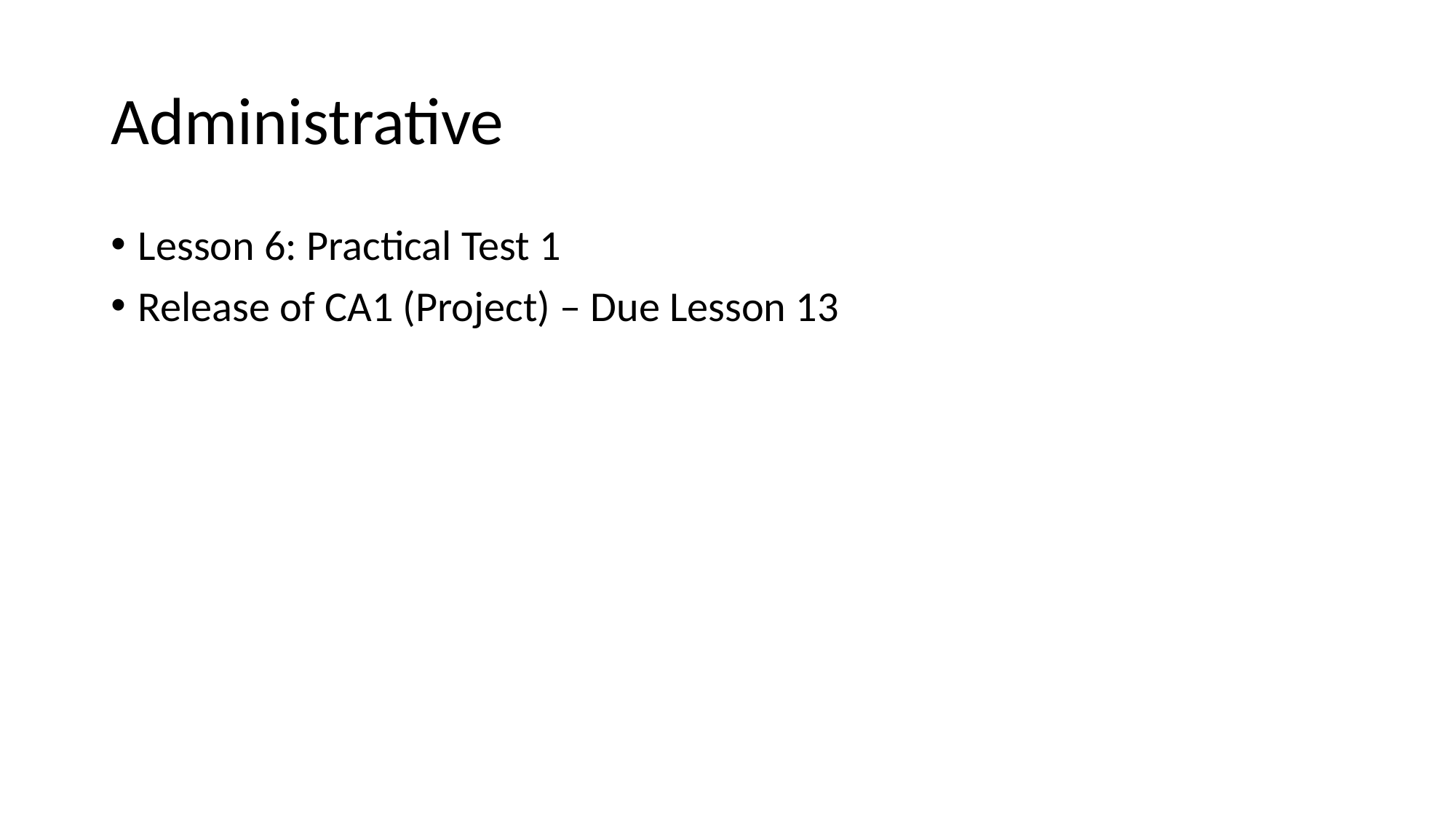

# Administrative
Lesson 6: Practical Test 1
Release of CA1 (Project) – Due Lesson 13